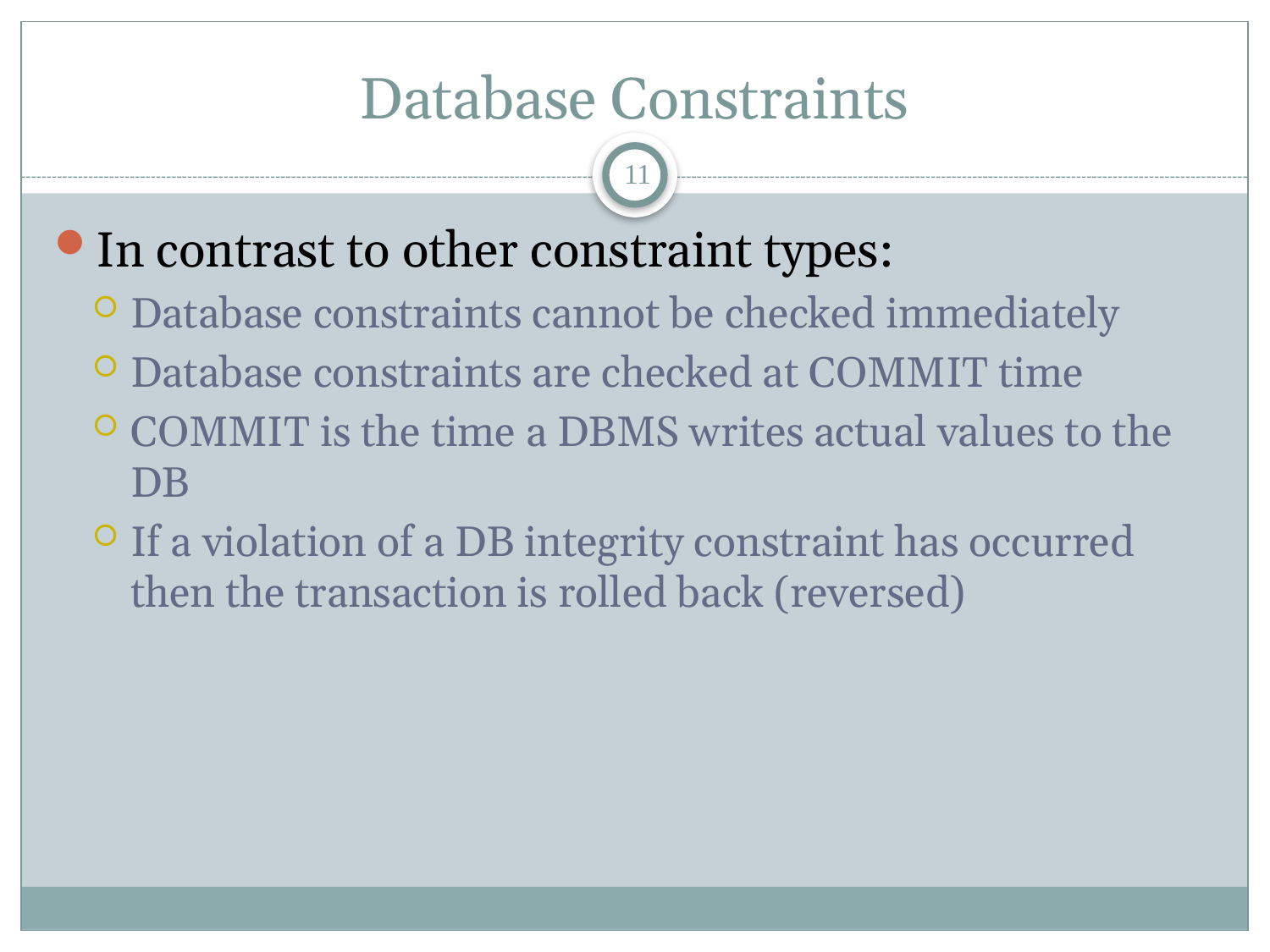

# Database Constraints
11
In contrast to other constraint types:
Database constraints cannot be checked immediately
Database constraints are checked at COMMIT time
COMMIT is the time a DBMS writes actual values to the DB
If a violation of a DB integrity constraint has occurred then the transaction is rolled back (reversed)